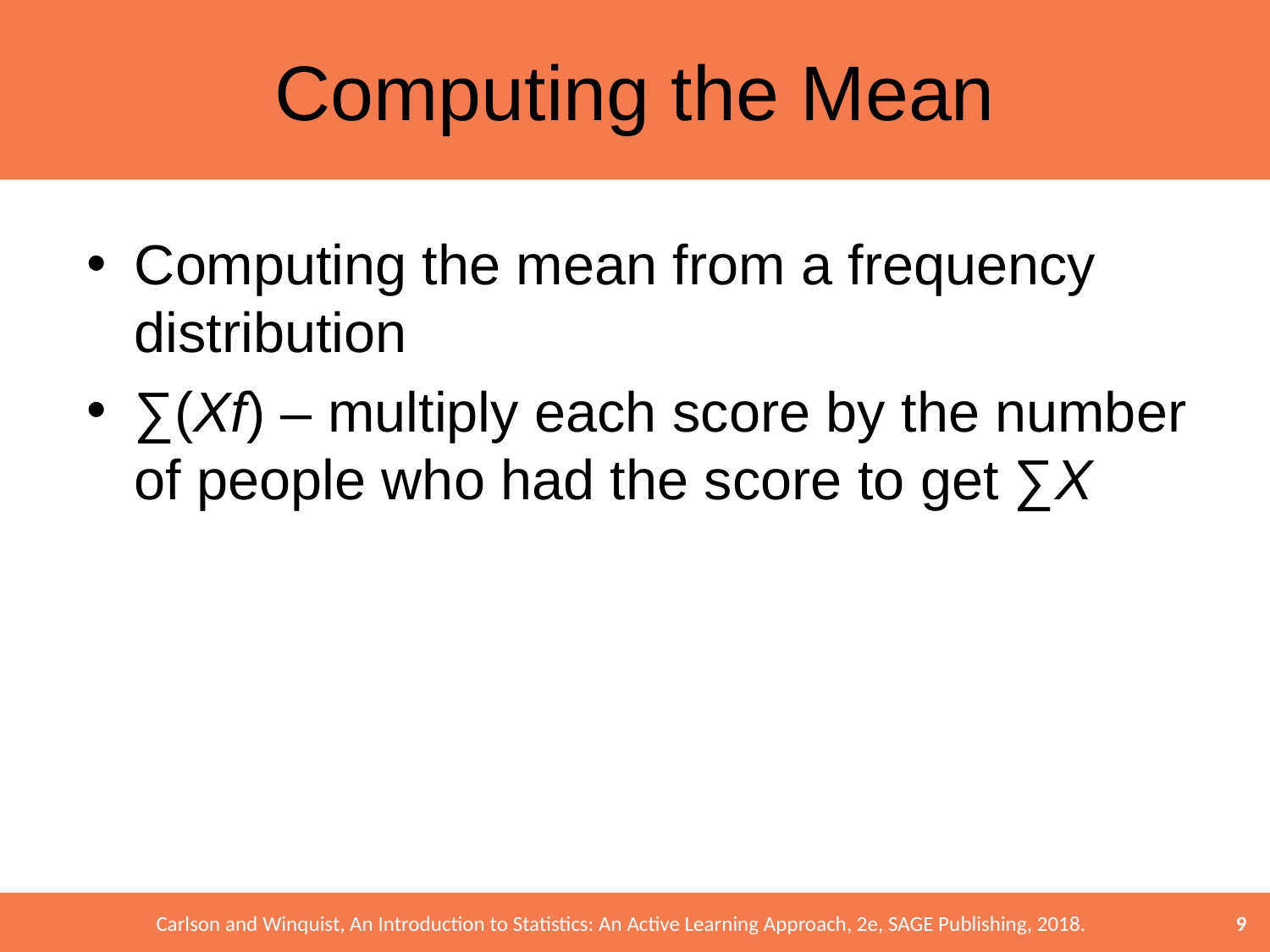

# Computing the Mean
Computing the mean from a frequency distribution
∑(Xf) – multiply each score by the number of people who had the score to get ∑X

9
Carlson and Winquist, An Introduction to Statistics: An Active Learning Approach, 2e, SAGE Publishing, 2018.